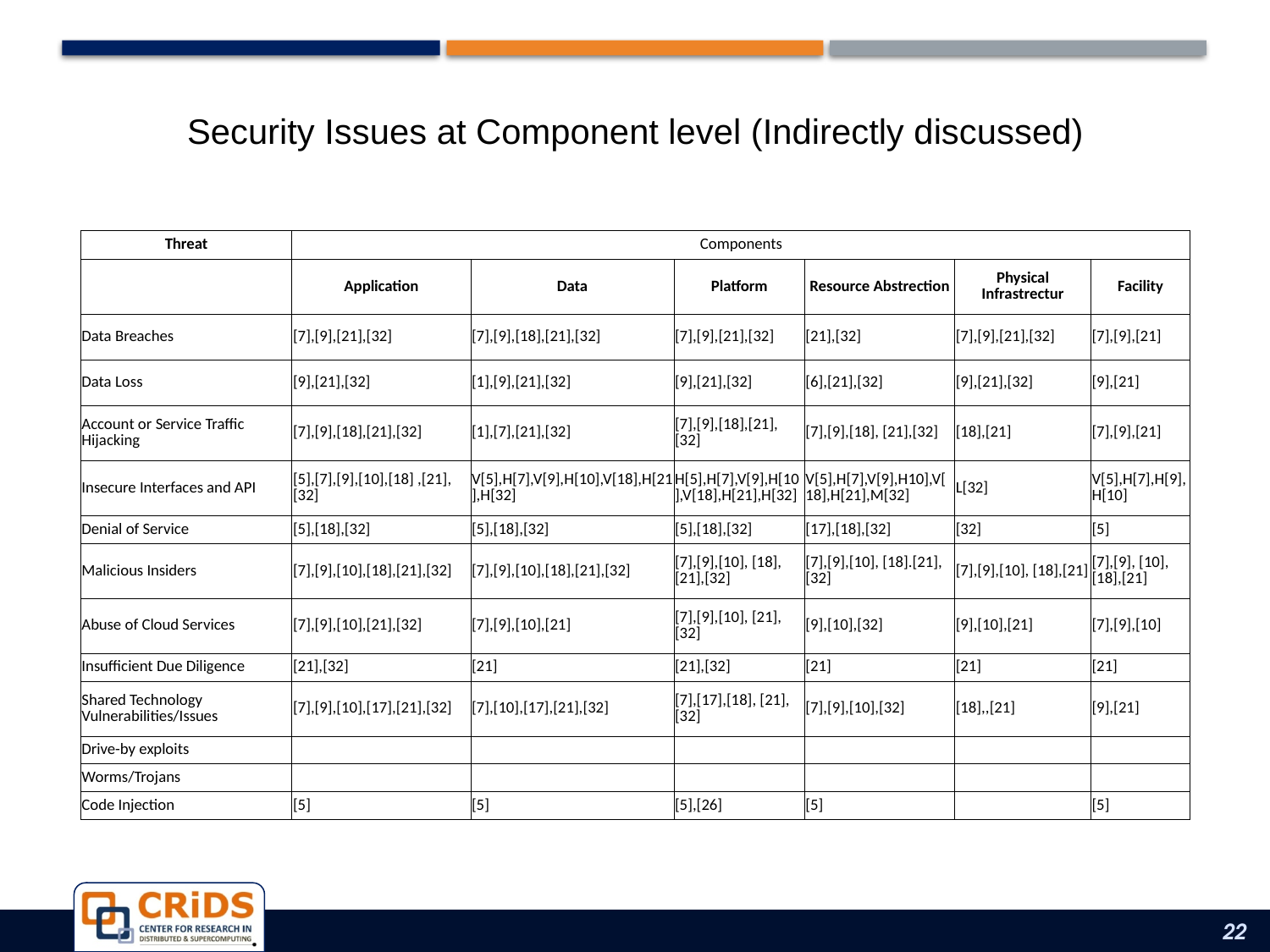

# Security Issues at Component level (Indirectly discussed)
| Threat | Components |  |  |  |  |  |
| --- | --- | --- | --- | --- | --- | --- |
|  | Application | Data | Platform | Resource Abstrection | Physical Infrastrectur | Facility |
| Data Breaches | [7],[9],[21],[32] | [7],[9],[18],[21],[32] | [7],[9],[21],[32] | [21],[32] | [7],[9],[21],[32] | [7],[9],[21] |
| Data Loss | [9],[21],[32] | [1],[9],[21],[32] | [9],[21],[32] | [6],[21],[32] | [9],[21],[32] | [9],[21] |
| Account or Service Traffic Hijacking | [7],[9],[18],[21],[32] | [1],[7],[21],[32] | [7],[9],[18],[21],[32] | [7],[9],[18], [21],[32] | [18],[21] | [7],[9],[21] |
| Insecure Interfaces and API | [5],[7],[9],[10],[18] ,[21],[32] | V[5],H[7],V[9],H[10],V[18],H[21],H[32] | H[5],H[7],V[9],H[10],V[18],H[21],H[32] | V[5],H[7],V[9],H10],V[18],H[21],M[32] | L[32] | V[5],H[7],H[9],H[10] |
| Denial of Service | [5],[18],[32] | [5],[18],[32] | [5],[18],[32] | [17],[18],[32] | [32] | [5] |
| Malicious Insiders | [7],[9],[10],[18],[21],[32] | [7],[9],[10],[18],[21],[32] | [7],[9],[10], [18],[21],[32] | [7],[9],[10], [18].[21],[32] | [7],[9],[10], [18],[21] | [7],[9], [10],[18],[21] |
| Abuse of Cloud Services | [7],[9],[10],[21],[32] | [7],[9],[10],[21] | [7],[9],[10], [21],[32] | [9],[10],[32] | [9],[10],[21] | [7],[9],[10] |
| Insufficient Due Diligence | [21],[32] | [21] | [21],[32] | [21] | [21] | [21] |
| Shared Technology Vulnerabilities/Issues | [7],[9],[10],[17],[21],[32] | [7],[10],[17],[21],[32] | [7],[17],[18], [21],[32] | [7],[9],[10],[32] | [18],,[21] | [9],[21] |
| Drive-by exploits |  |  |  |  |  |  |
| Worms/Trojans |  |  |  |  |  |  |
| Code Injection | [5] | [5] | [5],[26] | [5] |  | [5] |